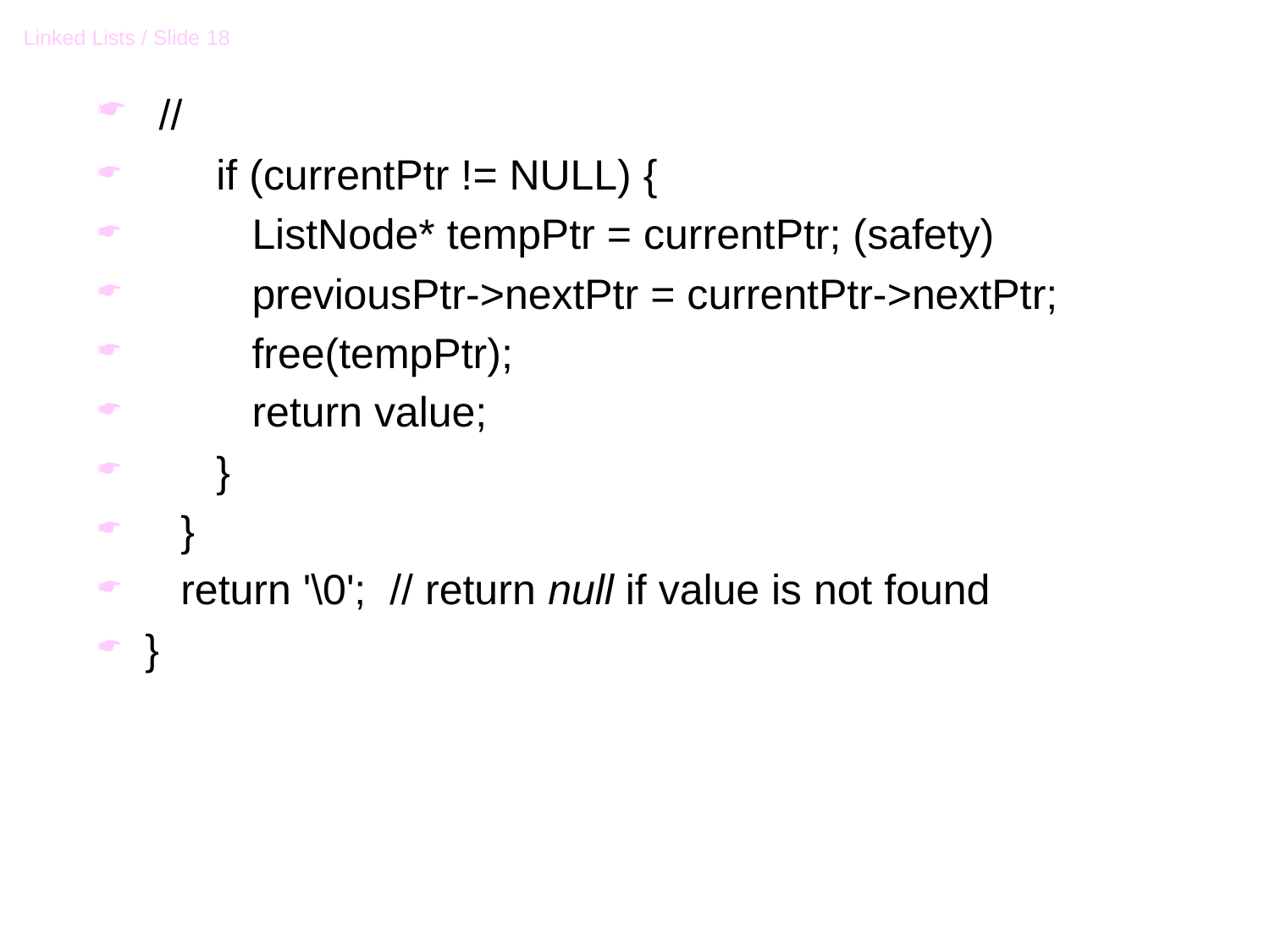

//
      if (currentPtr != NULL) {
         ListNode* tempPtr = currentPtr; (safety)
         previousPtr->nextPtr = currentPtr->nextPtr;
         free(tempPtr);
         return value;
      }
   }
   return '\0';  // return null if value is not found
}
18